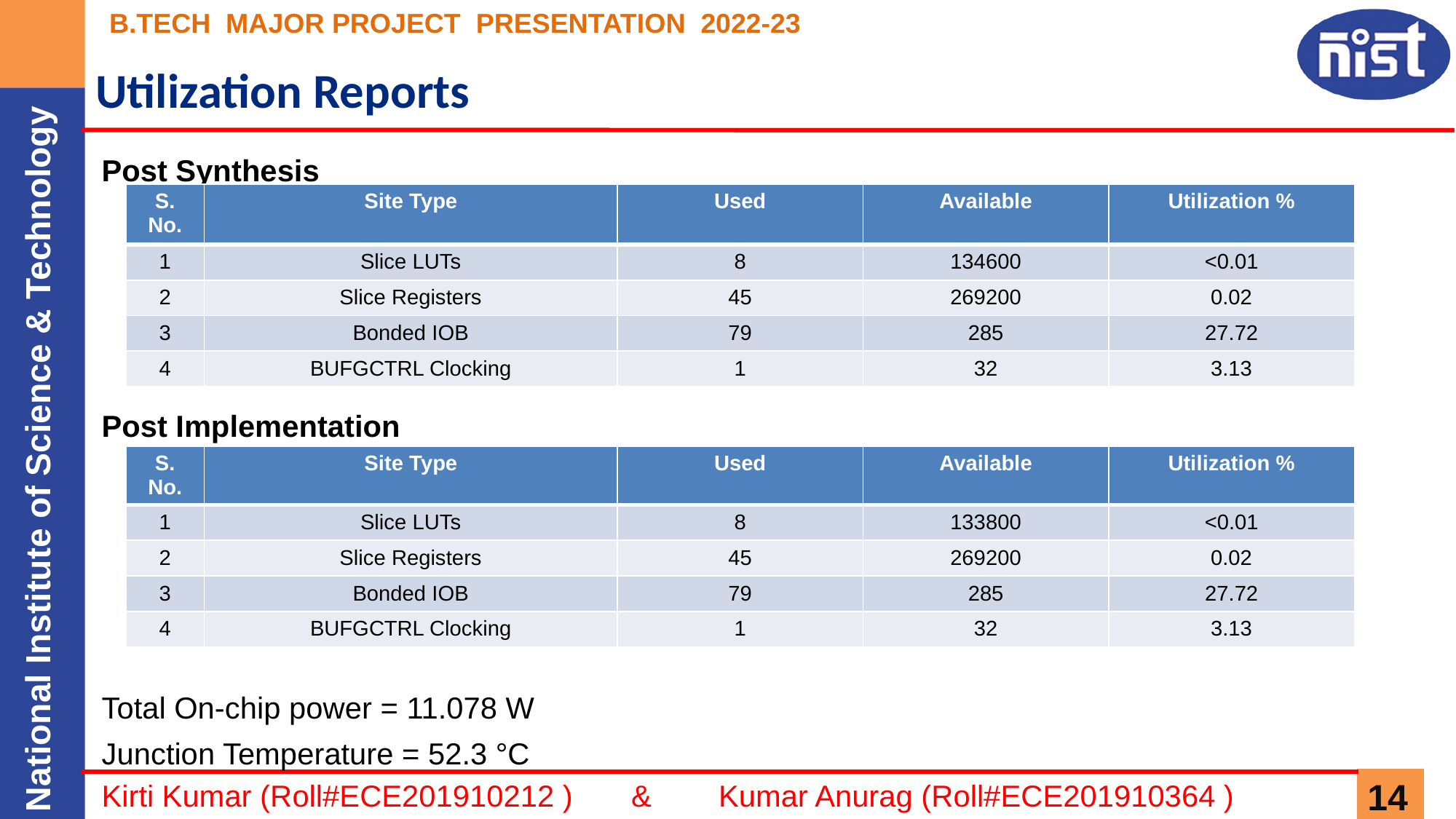

# Utilization Reports
Post Synthesis

Post Implementation

Total On-chip power = 11.078 W
Junction Temperature = 52.3 °C

| S. No. | Site Type | Used | Available | Utilization % |
| --- | --- | --- | --- | --- |
| 1 | Slice LUTs | 8 | 134600 | <0.01 |
| 2 | Slice Registers | 45 | 269200 | 0.02 |
| 3 | Bonded IOB | 79 | 285 | 27.72 |
| 4 | BUFGCTRL Clocking | 1 | 32 | 3.13 |
| S. No. | Site Type | Used | Available | Utilization % |
| --- | --- | --- | --- | --- |
| 1 | Slice LUTs | 8 | 133800 | <0.01 |
| 2 | Slice Registers | 45 | 269200 | 0.02 |
| 3 | Bonded IOB | 79 | 285 | 27.72 |
| 4 | BUFGCTRL Clocking | 1 | 32 | 3.13 |